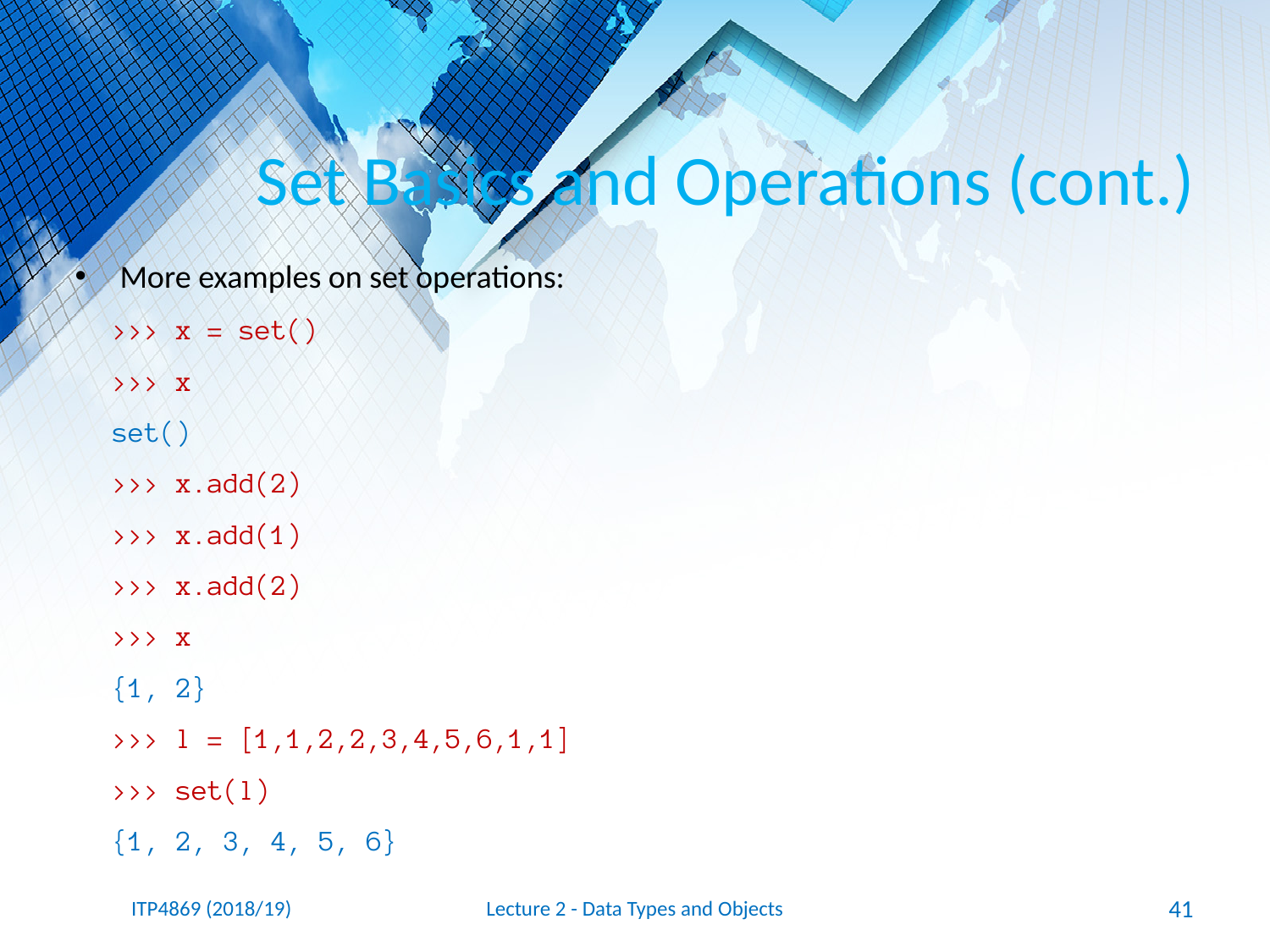

# Set Basics and Operations (cont.)
More examples on set operations:
>>> x = set()
>>> x
set()
>>> x.add(2)
>>> x.add(1)
>>> x.add(2)
>>> x
{1, 2}
>>> l = [1,1,2,2,3,4,5,6,1,1]
>>> set(l)
{1, 2, 3, 4, 5, 6}
ITP4869 (2018/19)
Lecture 2 - Data Types and Objects
41